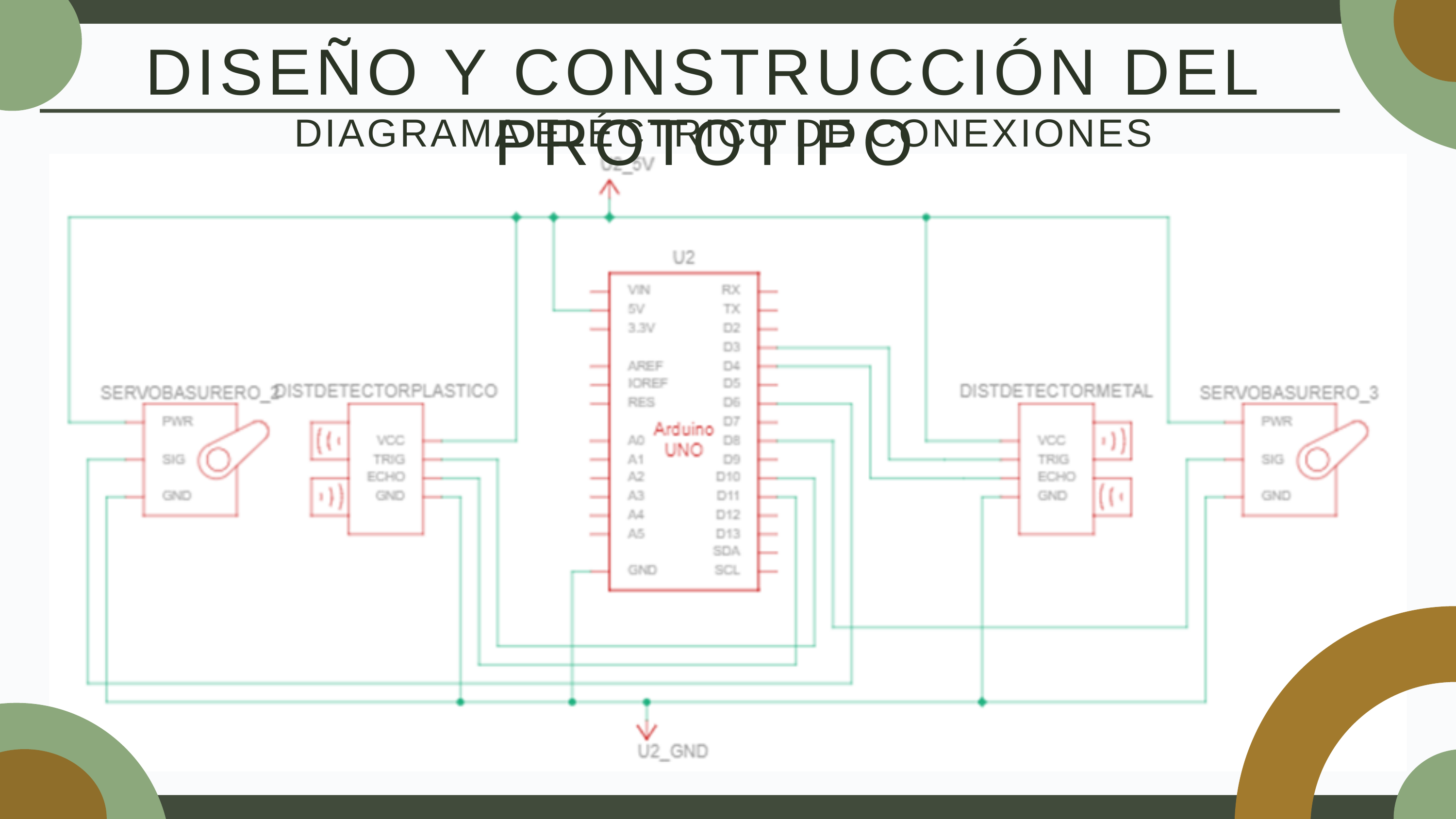

DISEÑO Y CONSTRUCCIÓN DEL PROTOTIPO

DIAGRAMA ELÉCTRICO DE CONEXIONES